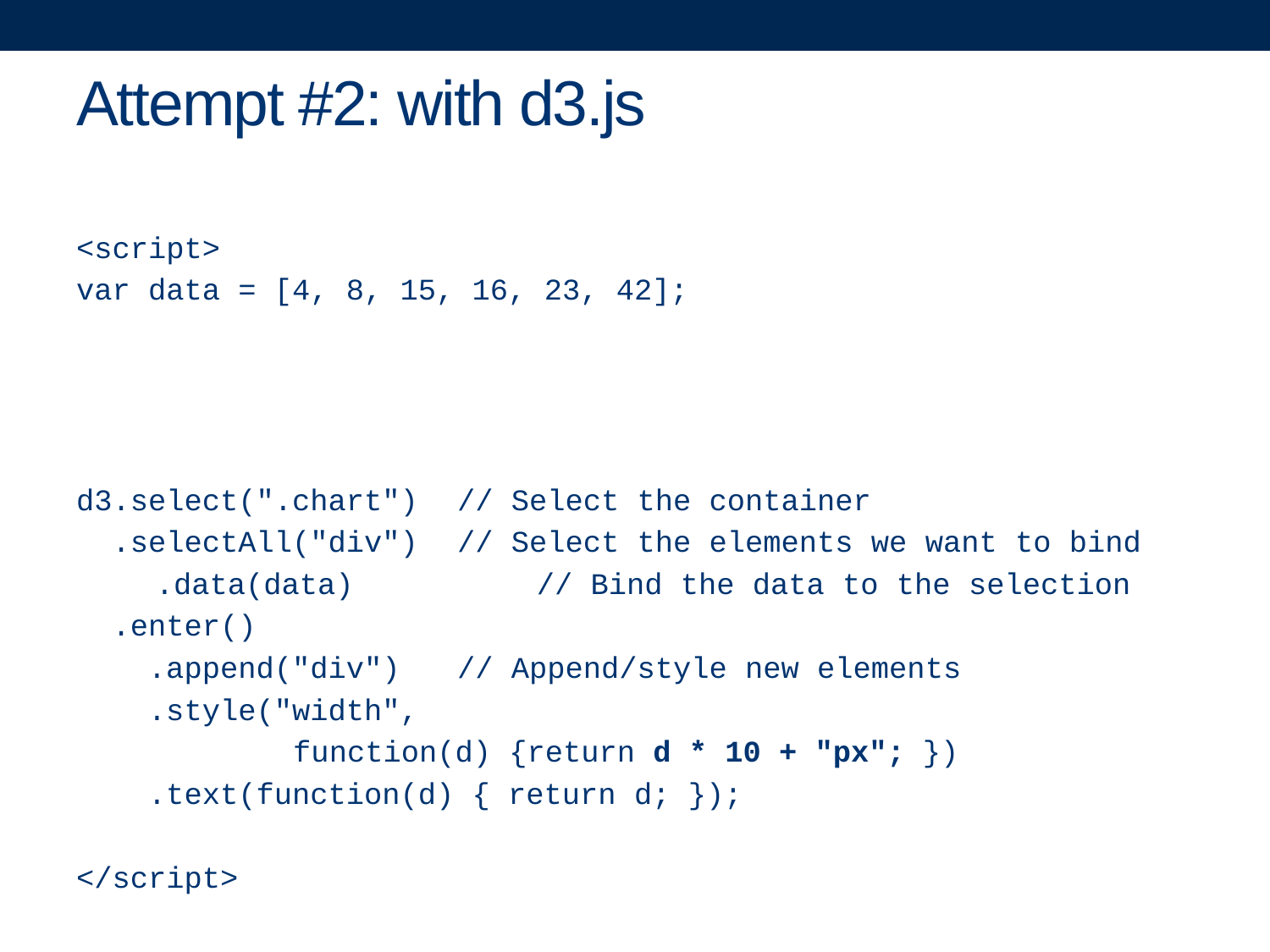

# Attempt #2: with d3.js
<script>
var data = [4, 8, 15, 16, 23, 42];

d3.select(".chart")	// Select the container
  .selectAll("div") 	// Select the elements we want to bind
.data(data)    	// Bind the data to the selection
  .enter()
    .append("div")  	// Append/style new elements
    .style("width",
	     function(d) {return d * 10 + "px"; })
    .text(function(d) { return d; });

</script>